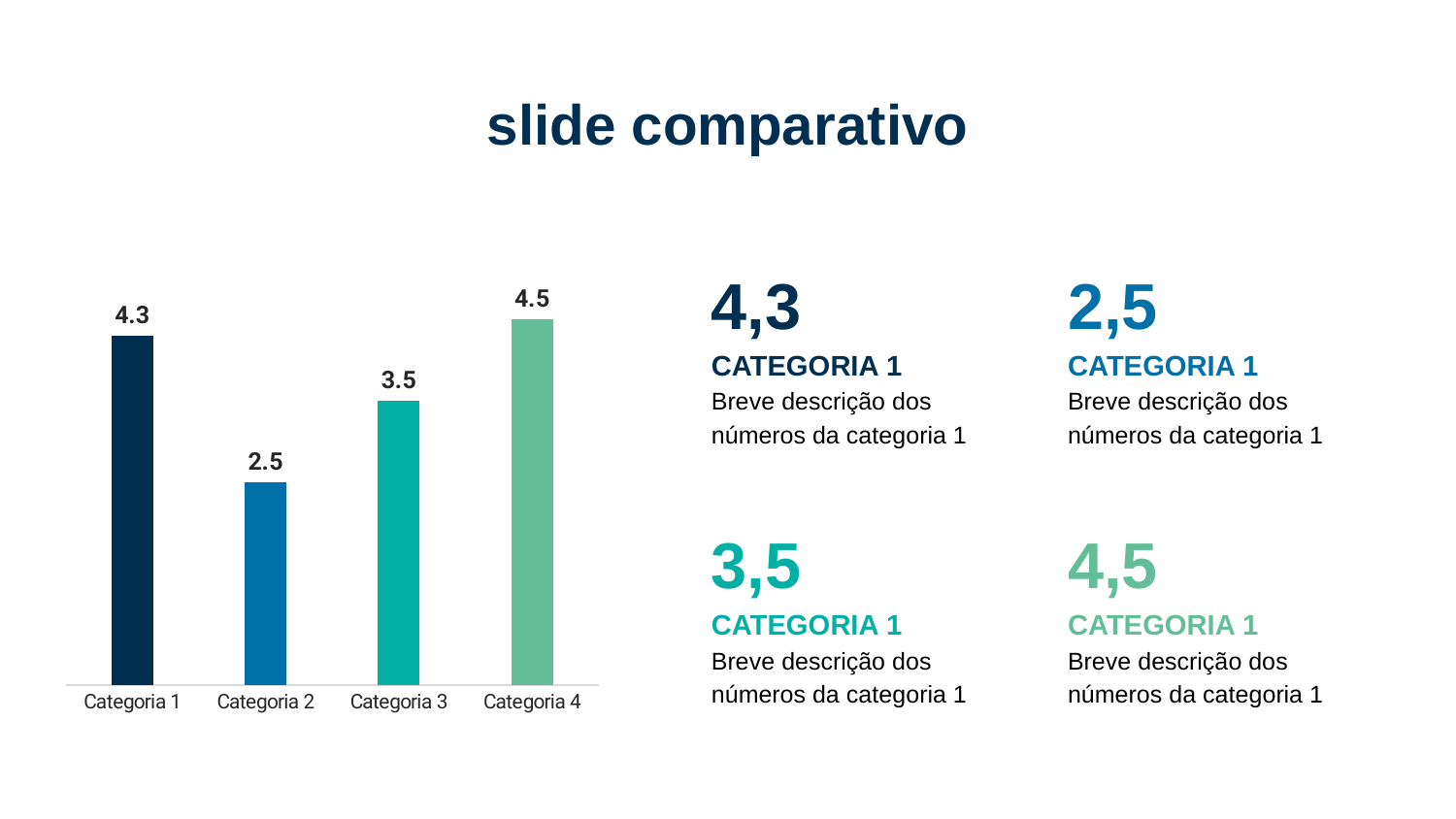

# slide comparativo
4,3
2,5

### Chart

| Category | Série 1 |
|---|---|
| Categoria 1 | 4.3 |
| Categoria 2 | 2.5 |
| Categoria 3 | 3.5 |
| Categoria 4 | 4.5 |
CATEGORIA 1
CATEGORIA 1
Breve descrição dos números da categoria 1
Breve descrição dos números da categoria 1
3,5
4,5
CATEGORIA 1
CATEGORIA 1
Breve descrição dos números da categoria 1
Breve descrição dos números da categoria 1